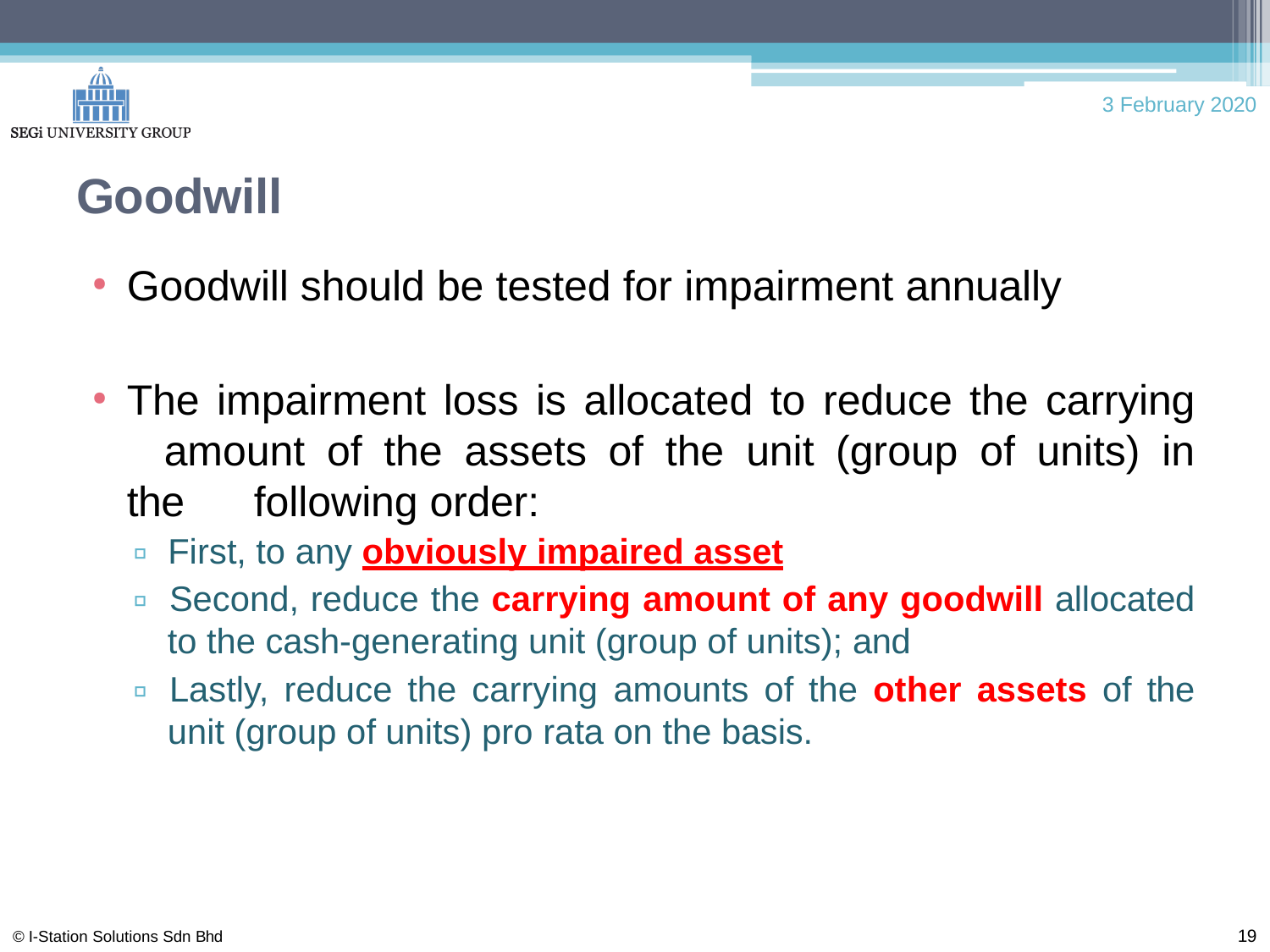

3 February 2020
# Goodwill
Goodwill should be tested for impairment annually

The impairment loss is allocated to reduce the carrying 	amount of the assets of the unit (group of units) in the 	following order:
▫  First, to any obviously impaired asset
▫  Second, reduce the carrying amount of any goodwill allocated to the cash-generating unit (group of units); and
▫  Lastly, reduce the carrying amounts of the other assets of the unit (group of units) pro rata on the basis.
19
© I-Station Solutions Sdn Bhd